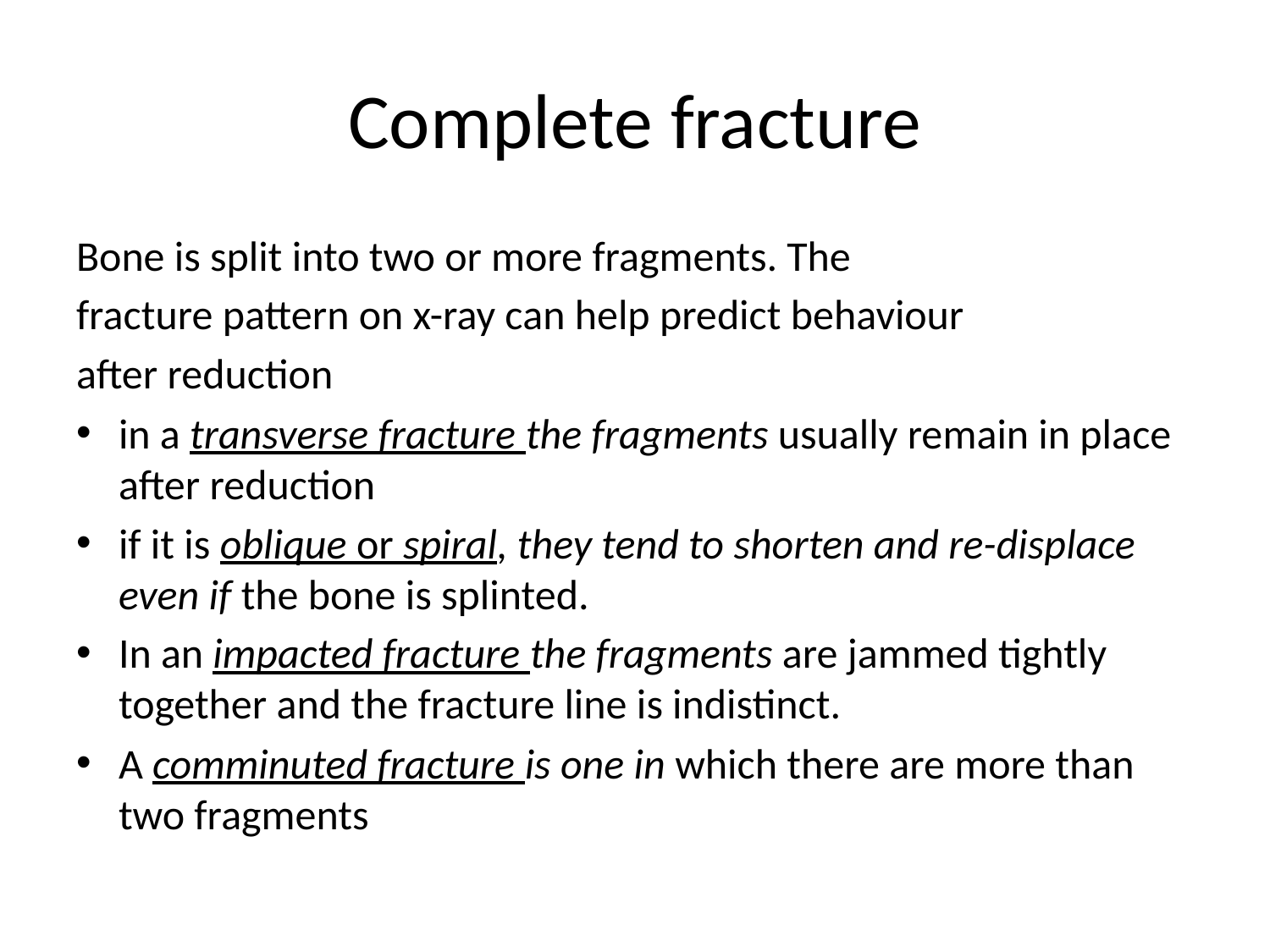

# Complete fracture
Bone is split into two or more fragments. The
fracture pattern on x-ray can help predict behaviour
after reduction
in a transverse fracture the fragments usually remain in place after reduction
if it is oblique or spiral, they tend to shorten and re-displace even if the bone is splinted.
In an impacted fracture the fragments are jammed tightly together and the fracture line is indistinct.
A comminuted fracture is one in which there are more than two fragments